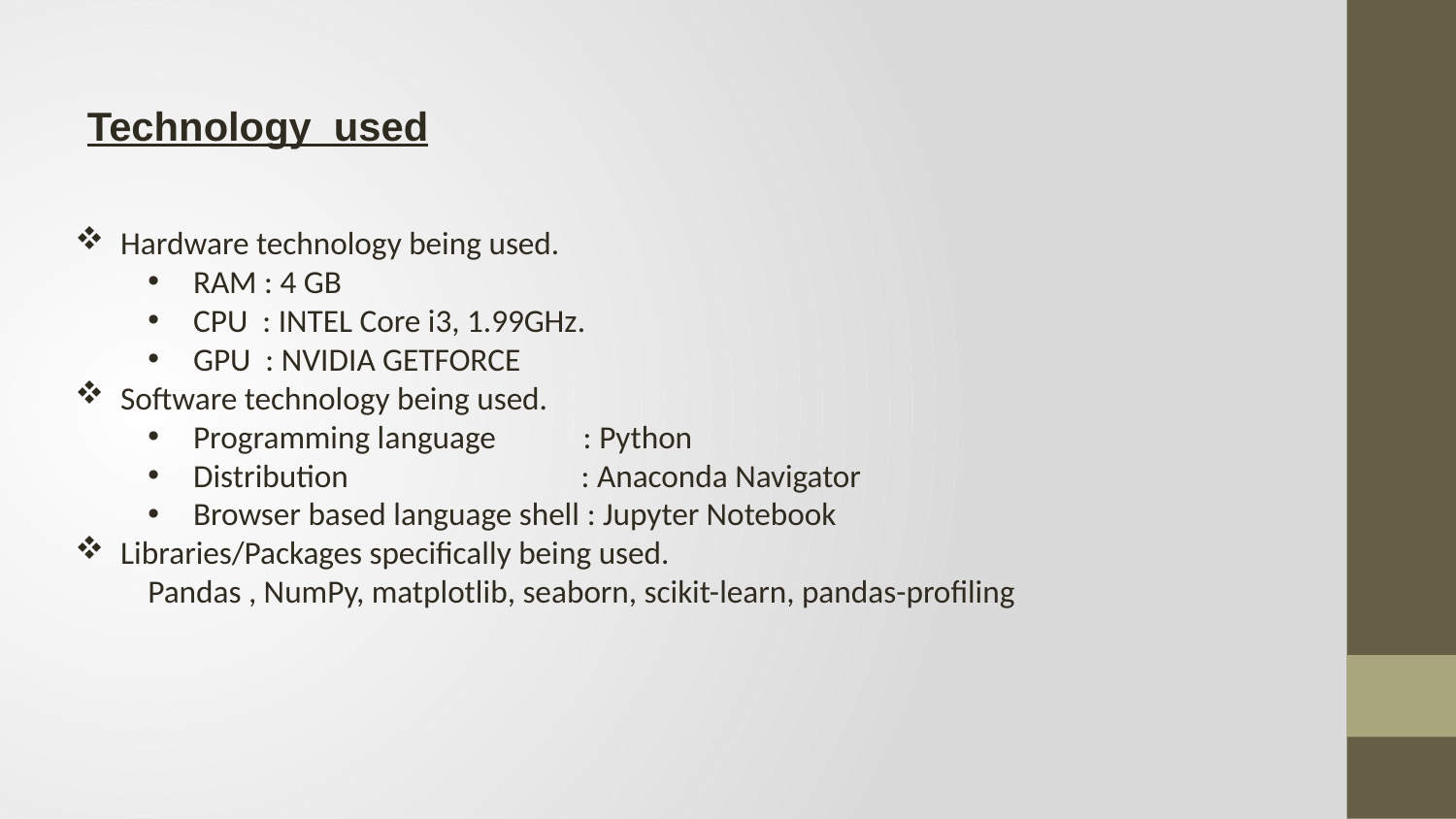

Technology  used
Hardware technology being used.
RAM : 4 GB
CPU  : INTEL Core i3, 1.99GHz.
GPU  : NVIDIA GETFORCE
Software technology being used.
Programming language            : Python
Distribution                                : Anaconda Navigator
Browser based language shell : Jupyter Notebook
Libraries/Packages specifically being used.
Pandas , NumPy, matplotlib, seaborn, scikit-learn, pandas-profiling